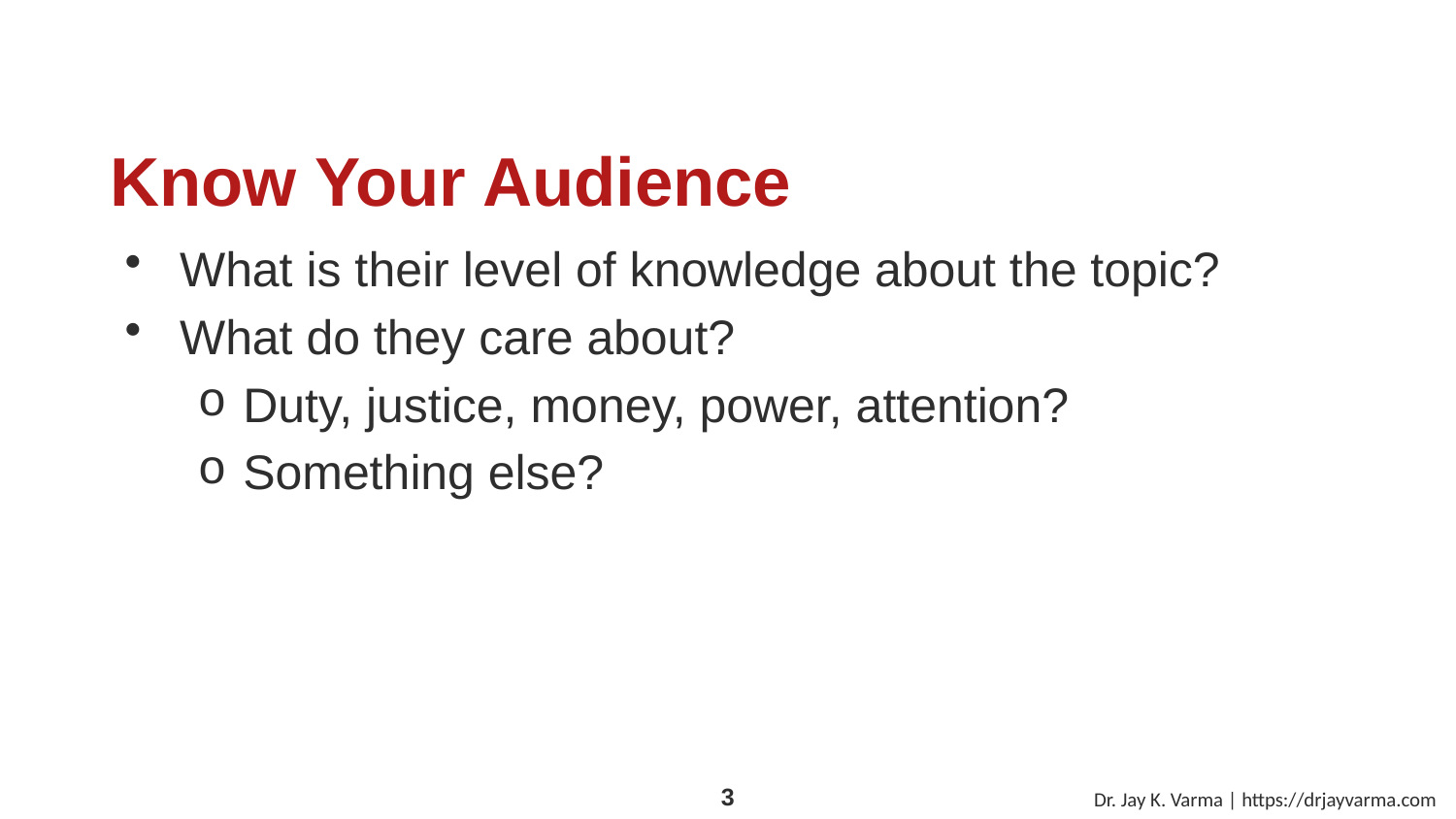

# Know Your Audience
What is their level of knowledge about the topic?
What do they care about?
Duty, justice, money, power, attention?
Something else?
Dr. Jay K. Varma | https://drjayvarma.com